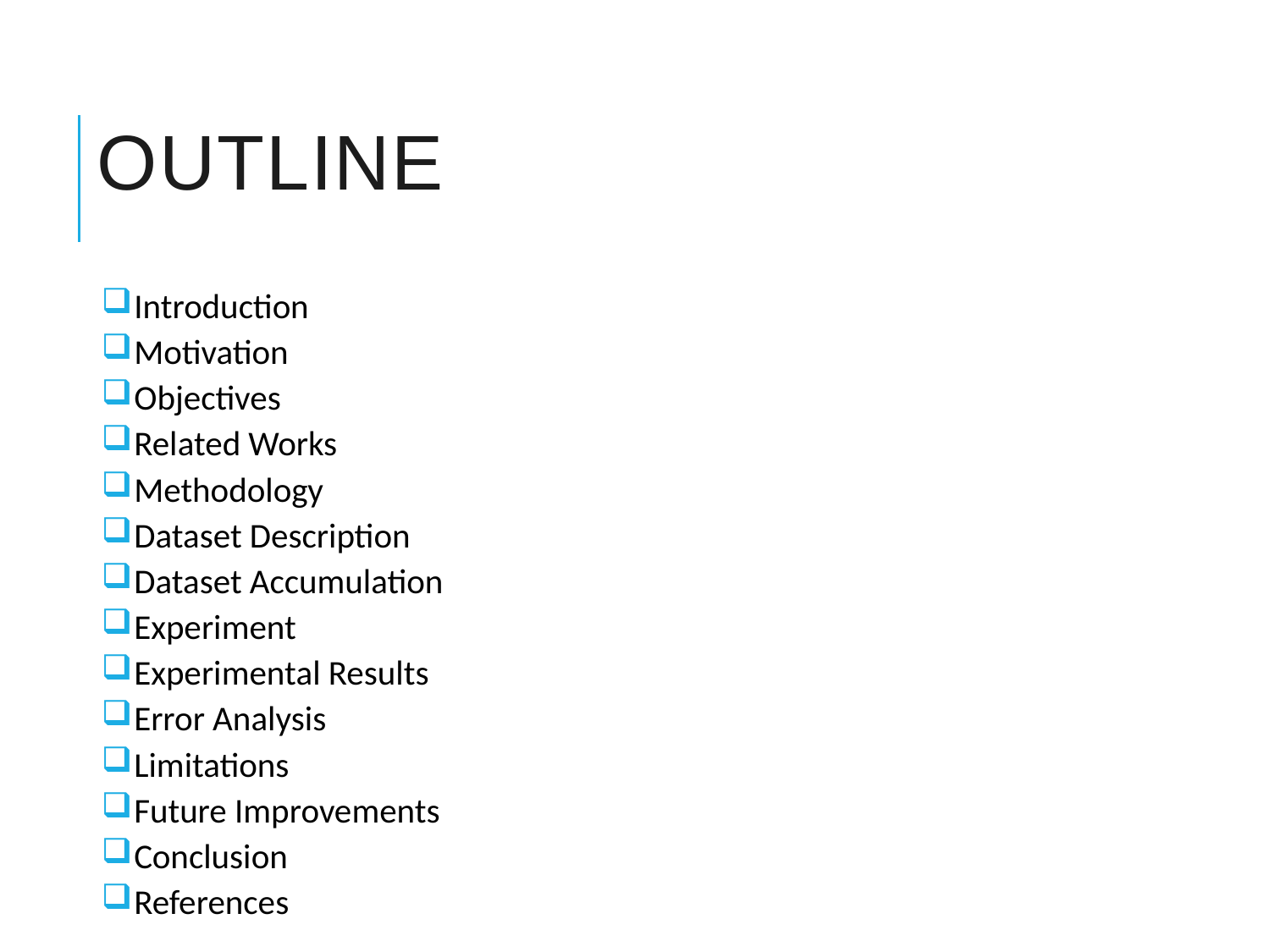

# Outline

 Introduction
 Motivation
 Objectives
 Related Works
 Methodology
 Dataset Description
 Dataset Accumulation
 Experiment
 Experimental Results
 Error Analysis
 Limitations
 Future Improvements
 Conclusion
 References